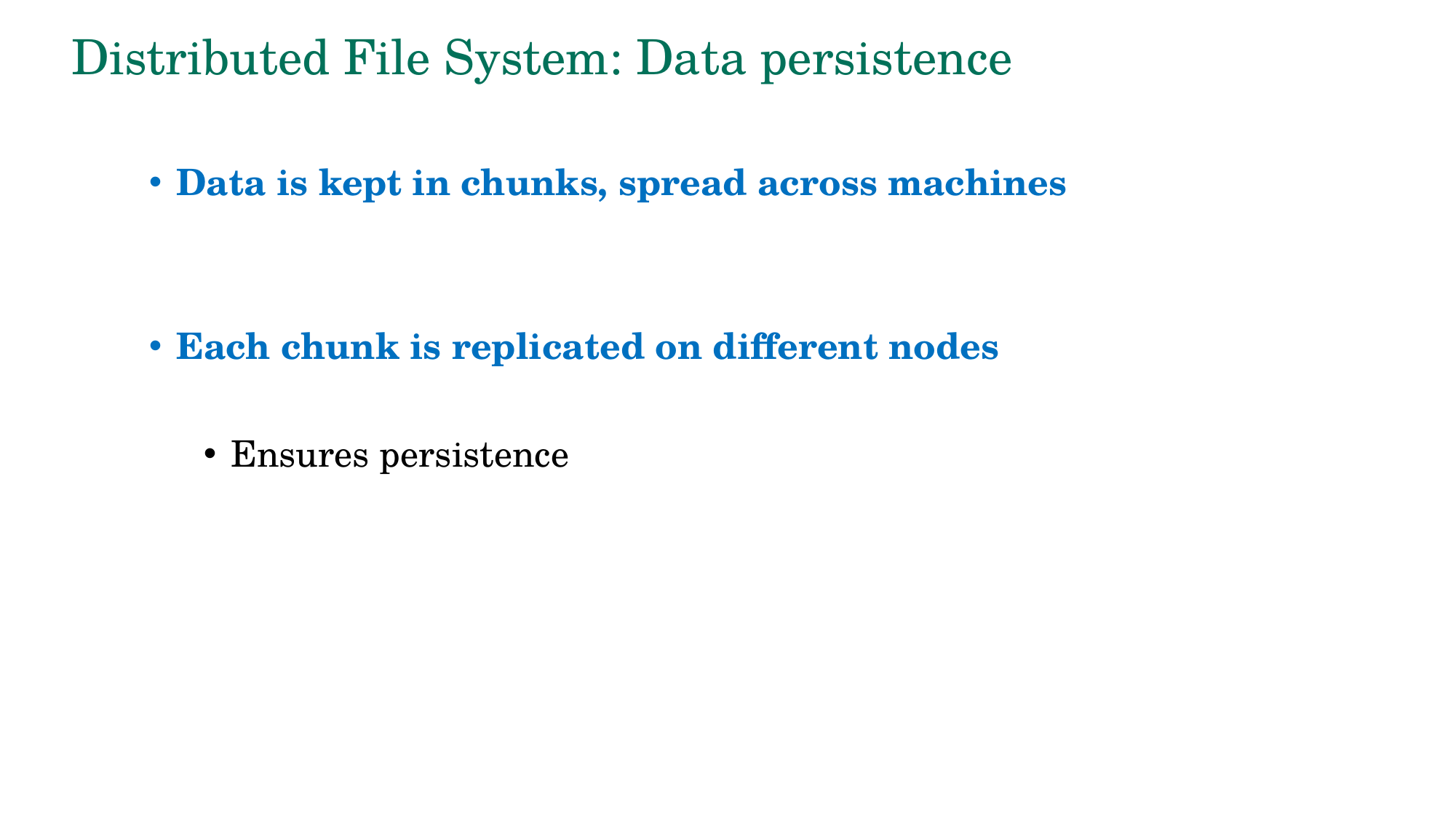

# Distributed File System: Data persistence

Data is kept in chunks, spread across machines

Each chunk is replicated on different nodes

Ensures persistence